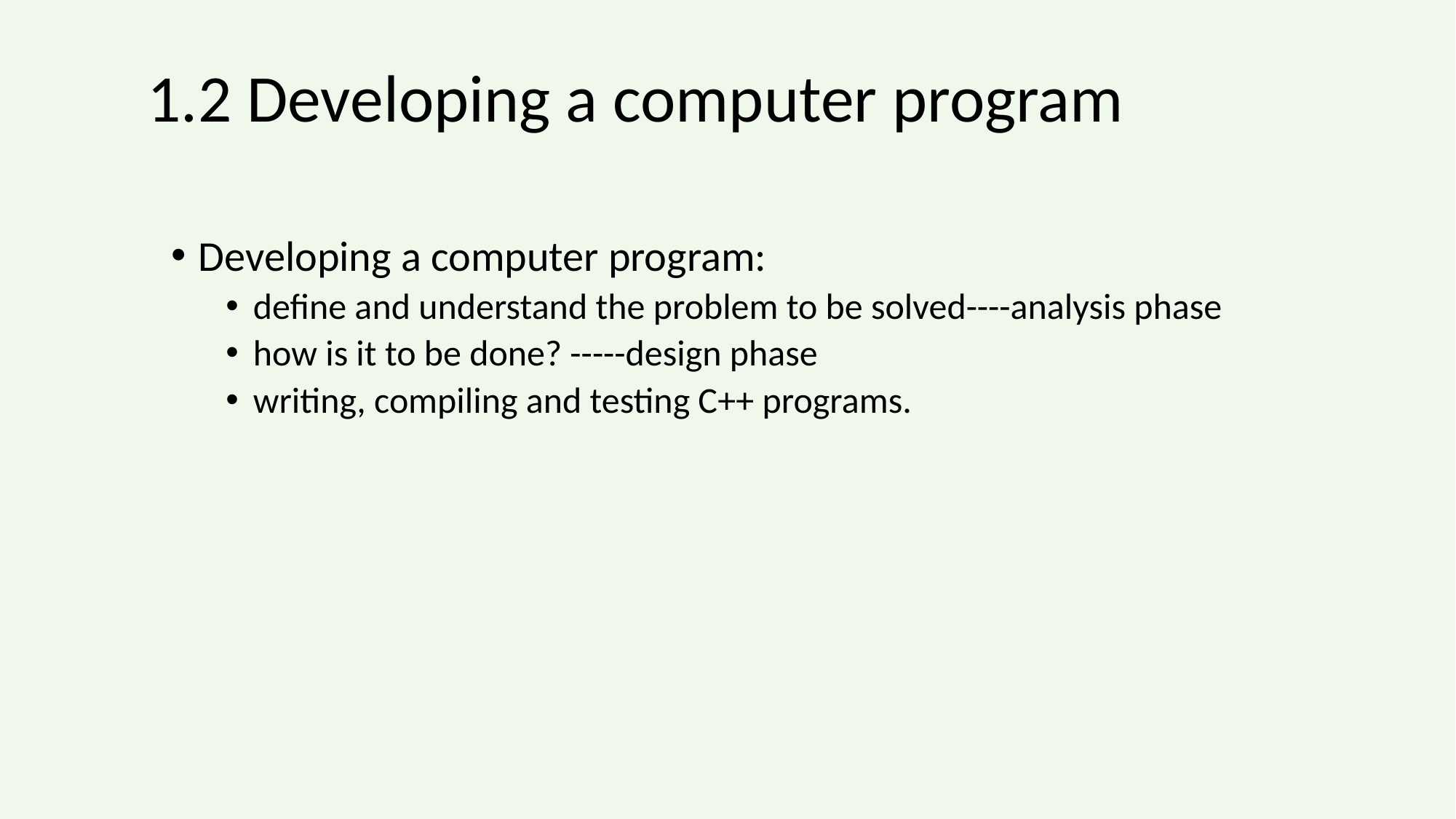

# 1.2 Developing a computer program
Developing a computer program:
define and understand the problem to be solved----analysis phase
how is it to be done? -----design phase
writing, compiling and testing C++ programs.